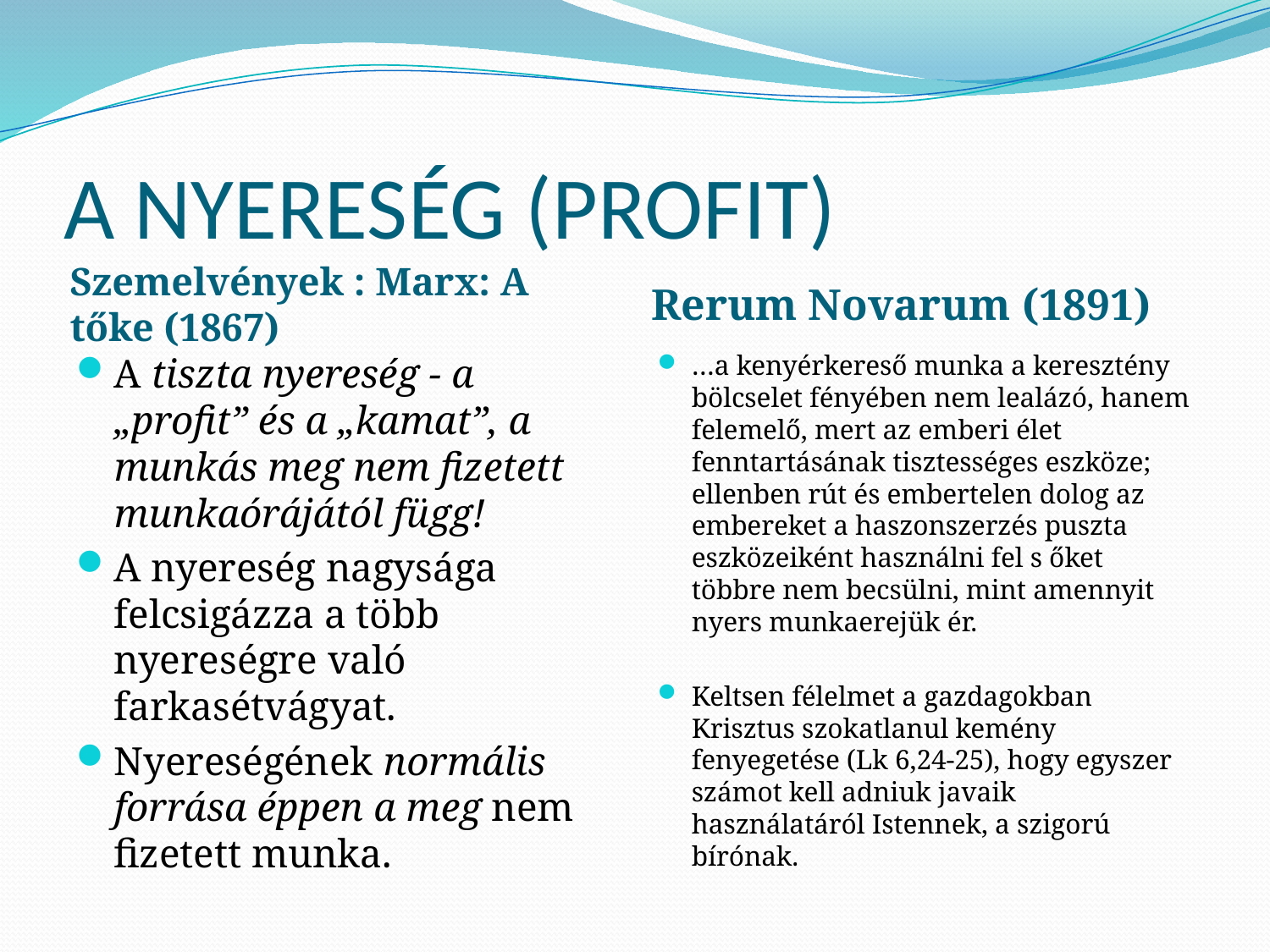

# A NYERESÉG (PROFIT)
Szemelvények : Marx: A tőke (1867)
Rerum Novarum (1891)
A tiszta nyereség - a „profit” és a „kamat”, a munkás meg nem fizetett munkaórájától függ!
A nyereség nagysága felcsigázza a több nyereségre való farkasétvágyat.
Nyereségének normális forrása éppen a meg nem fizetett munka.
…a kenyérkereső munka a keresztény bölcselet fényében nem lealázó, hanem felemelő, mert az emberi élet fenntartásának tisztességes eszköze; ellenben rút és embertelen dolog az embereket a haszonszerzés puszta eszközeiként használni fel s őket többre nem becsülni, mint amennyit nyers munkaerejük ér.

Keltsen félelmet a gazdagokban Krisztus szokatlanul kemény fenyegetése (Lk 6,24-25), hogy egyszer számot kell adniuk javaik használatáról Istennek, a szigorú bírónak.